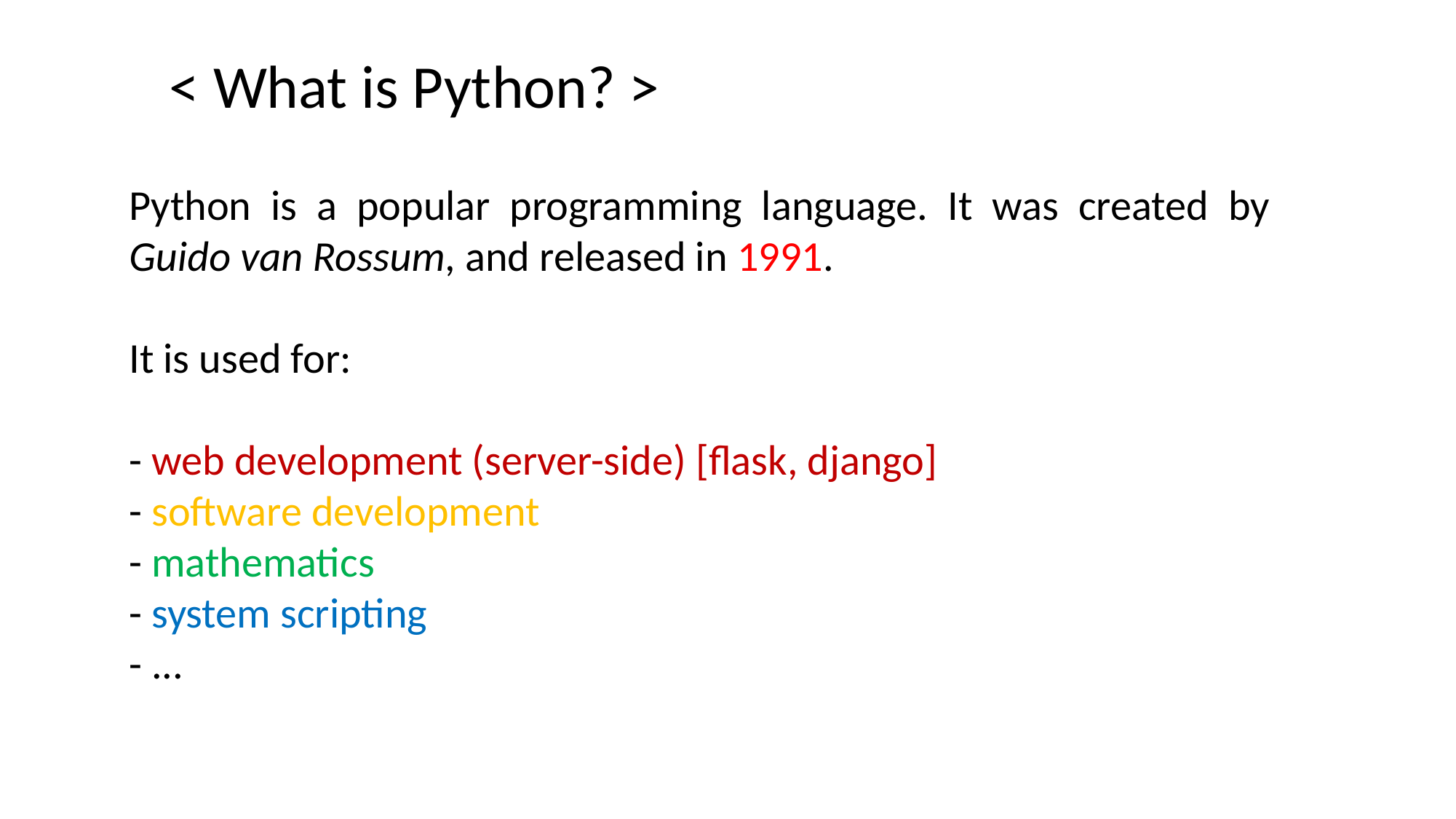

< What is Python? >
Python is a popular programming language. It was created by Guido van Rossum, and released in 1991.

It is used for:

- web development (server-side) [flask, django]
- software development
- mathematics
- system scripting
- ...